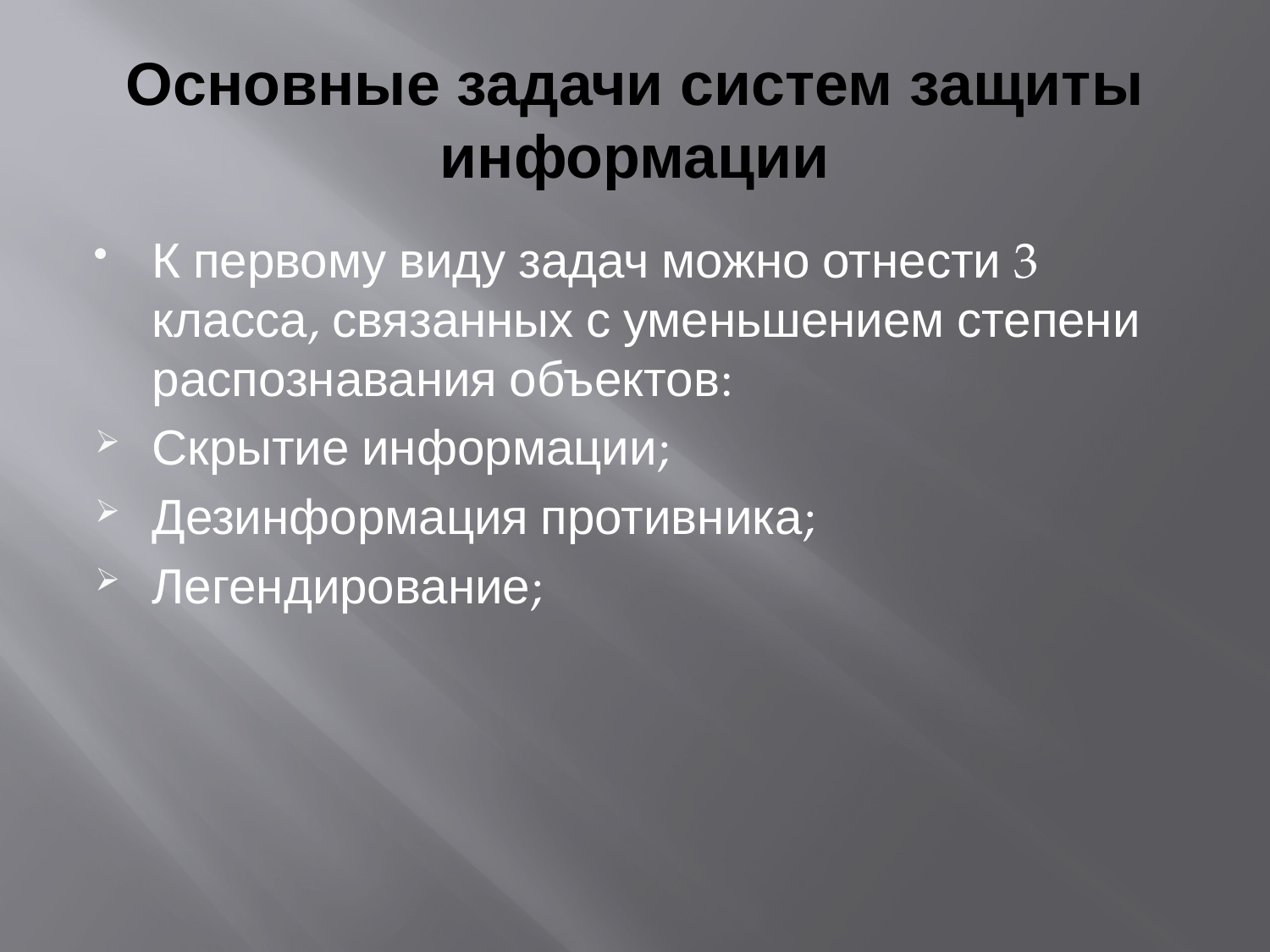

# Основные задачи систем защиты информации
К первому виду задач можно отнести 3 класса, связанных с уменьшением степени распознавания объектов:
Скрытие информации;
Дезинформация противника;
Легендирование;